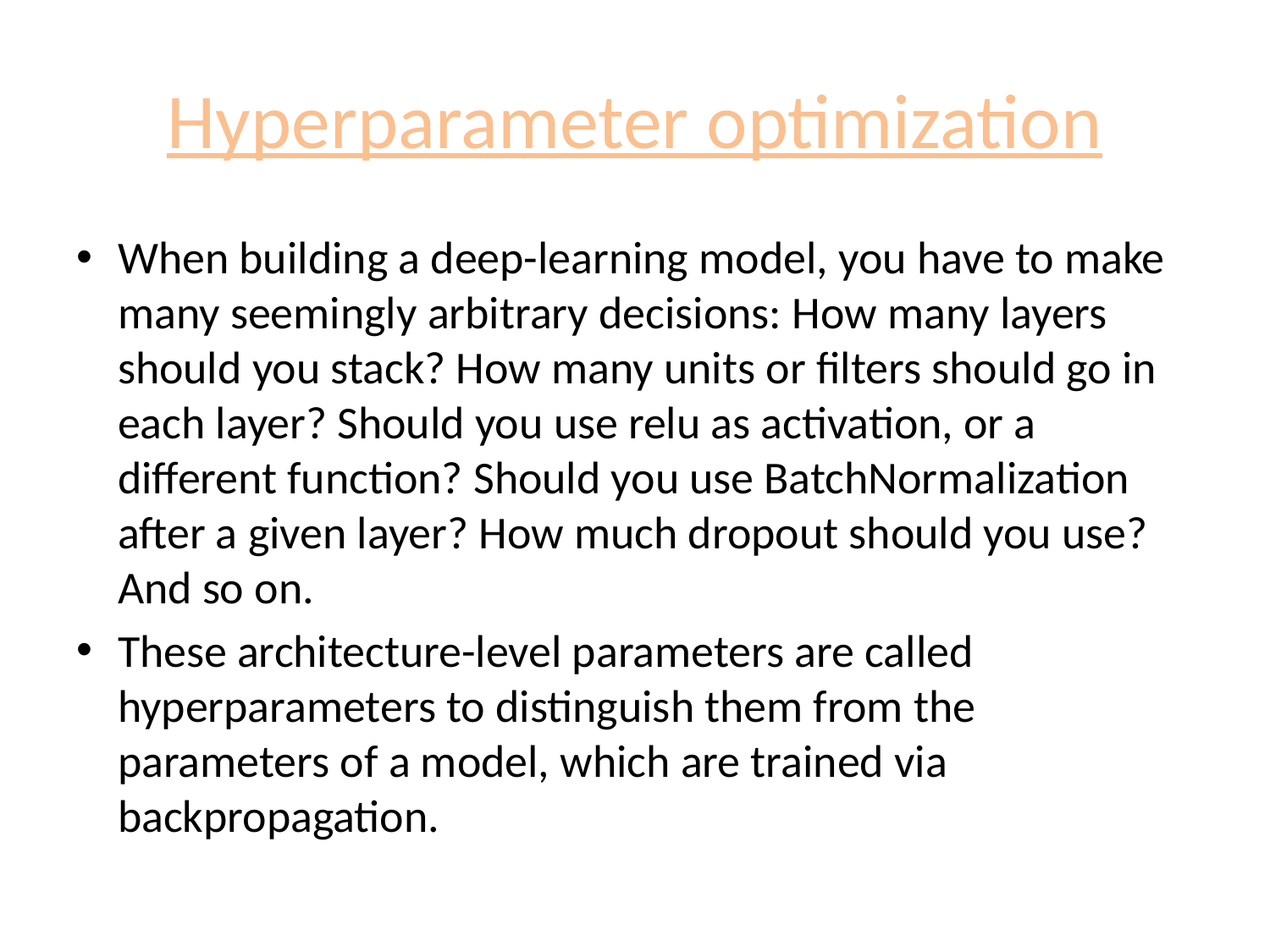

# Hyperparameter optimization
When building a deep-learning model, you have to make many seemingly arbitrary decisions: How many layers should you stack? How many units or filters should go in each layer? Should you use relu as activation, or a different function? Should you use BatchNormalization after a given layer? How much dropout should you use? And so on.
These architecture-level parameters are called hyperparameters to distinguish them from the parameters of a model, which are trained via backpropagation.